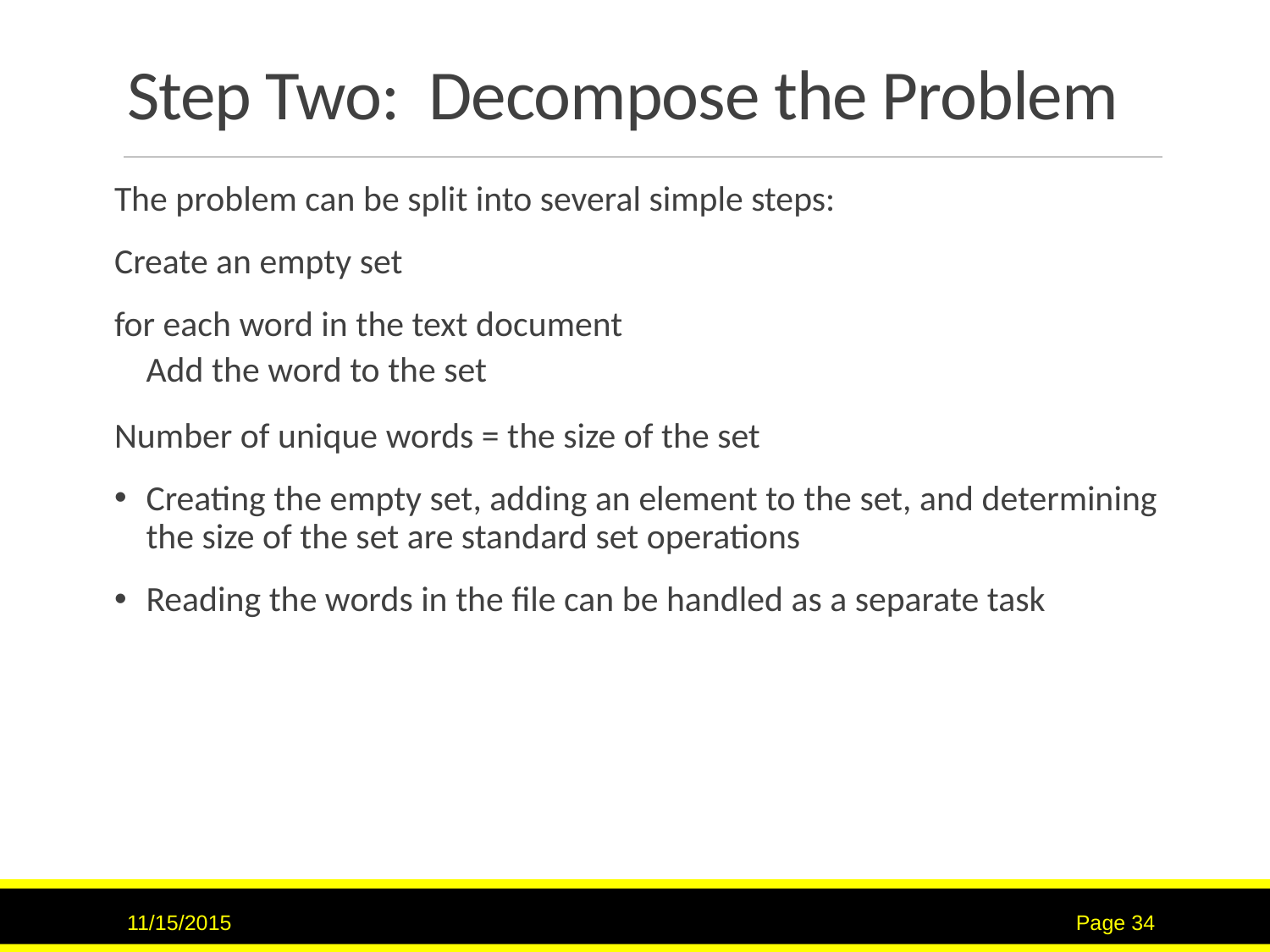

# Step Two:  Decompose the Problem
The problem can be split into several simple steps:
Create an empty set
for each word in the text document
Add the word to the set
Number of unique words = the size of the set
Creating the empty set, adding an element to the set, and determining the size of the set are standard set operations
Reading the words in the file can be handled as a separate task
11/15/2015
Page 34